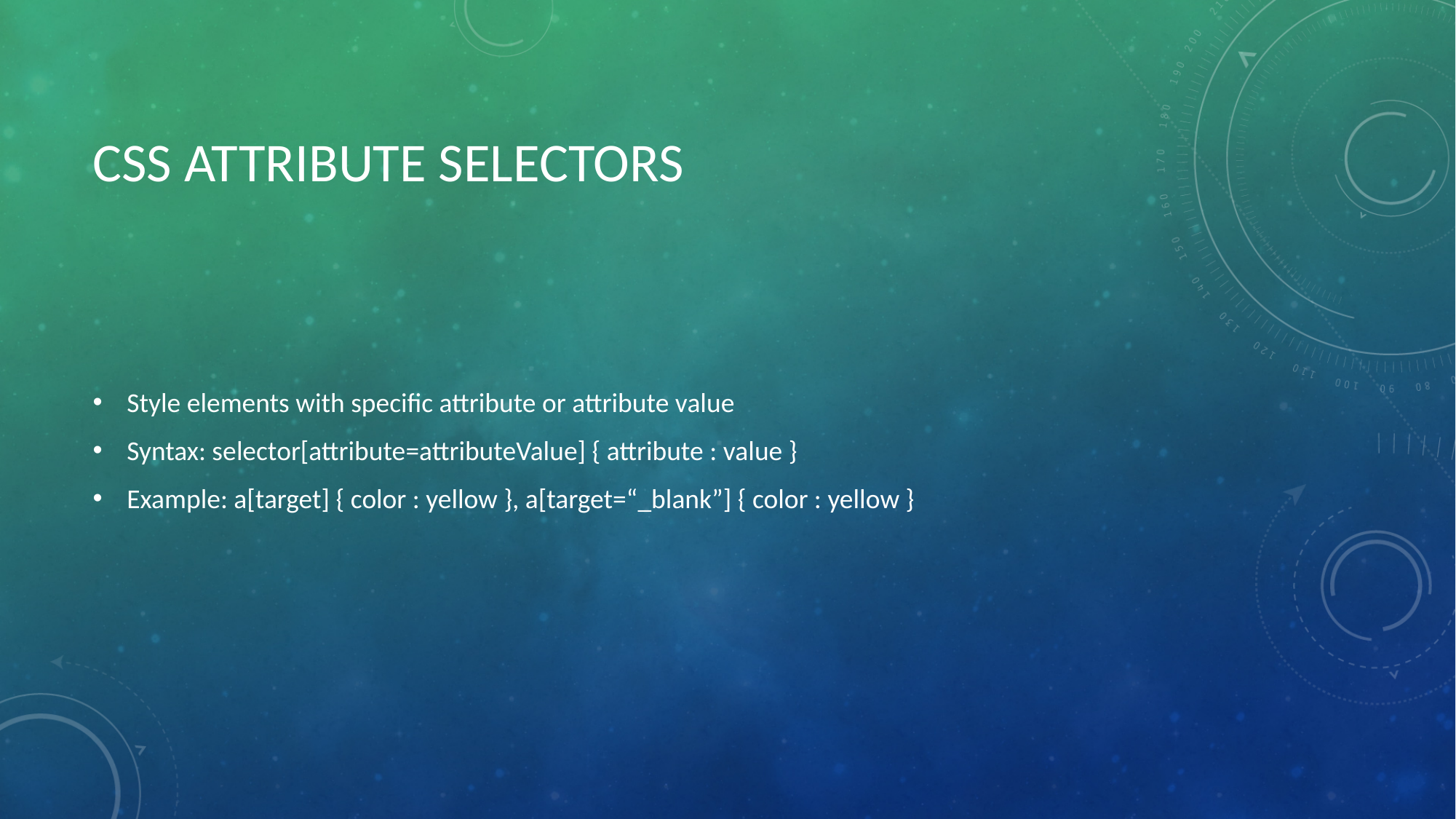

# CSS ATTRIBUTE SELECTORS
Style elements with specific attribute or attribute value
Syntax: selector[attribute=attributeValue] { attribute : value }
Example: a[target] { color : yellow }, a[target=“_blank”] { color : yellow }